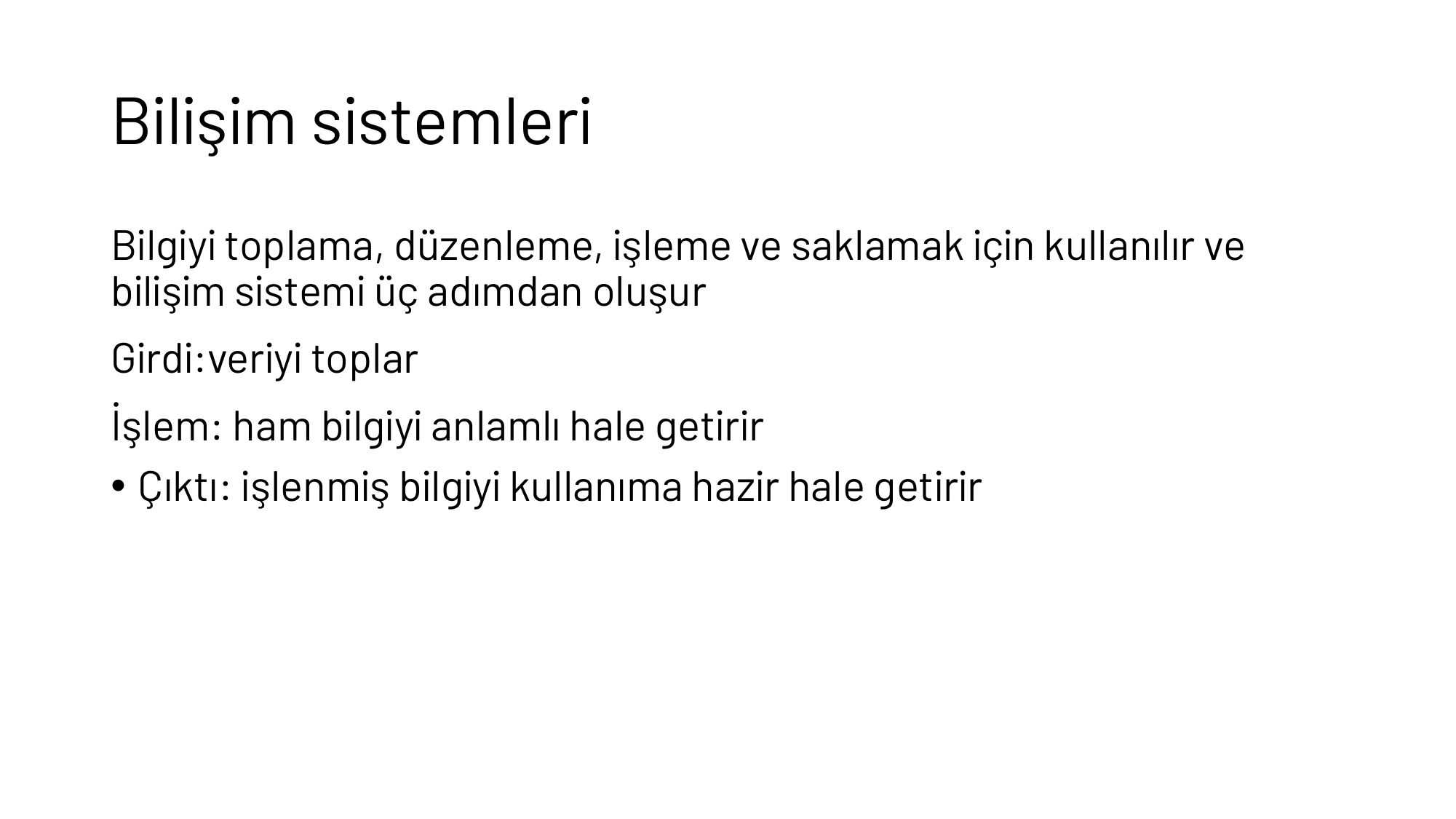

# Bilişim sistemleri
Bilgiyi toplama, düzenleme, işleme ve saklamak için kullanılır ve bilişim sistemi üç adımdan oluşur
Girdi:veriyi toplar
İşlem: ham bilgiyi anlamlı hale getirir
Çıktı: işlenmiş bilgiyi kullanıma hazir hale getirir